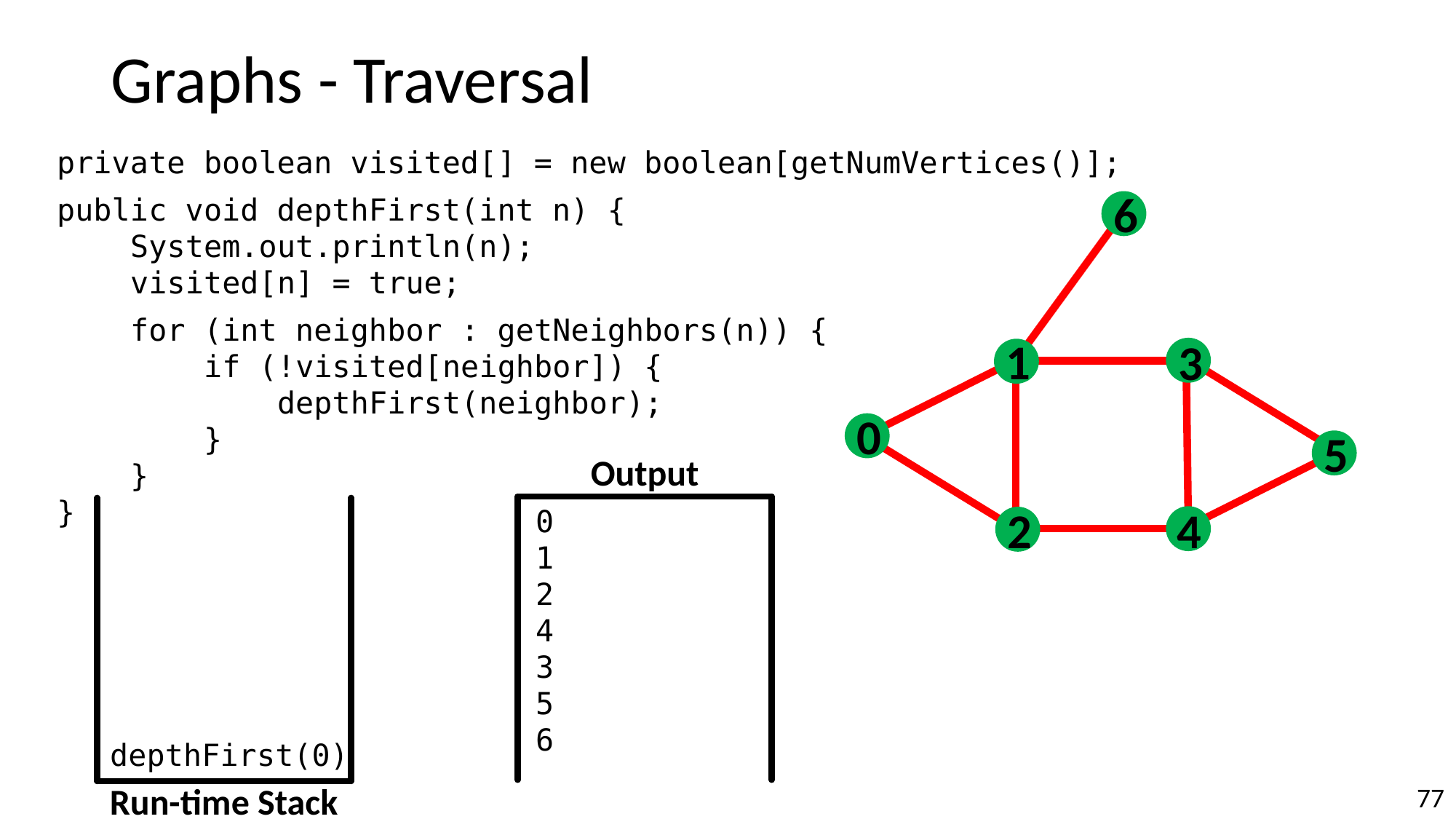

# Graphs - Traversal
private boolean visited[] = new boolean[getNumVertices()];

public void depthFirst(int n) {
    System.out.println(n);
    visited[n] = true;

    for (int neighbor : getNeighbors(n)) {
        if (!visited[neighbor]) {
            depthFirst(neighbor);
        }
    }
}
6

1
3

0

5

depthFirst(0)
Run-time Stack
Output
4
2
0
1
2
4
3
5
6

77